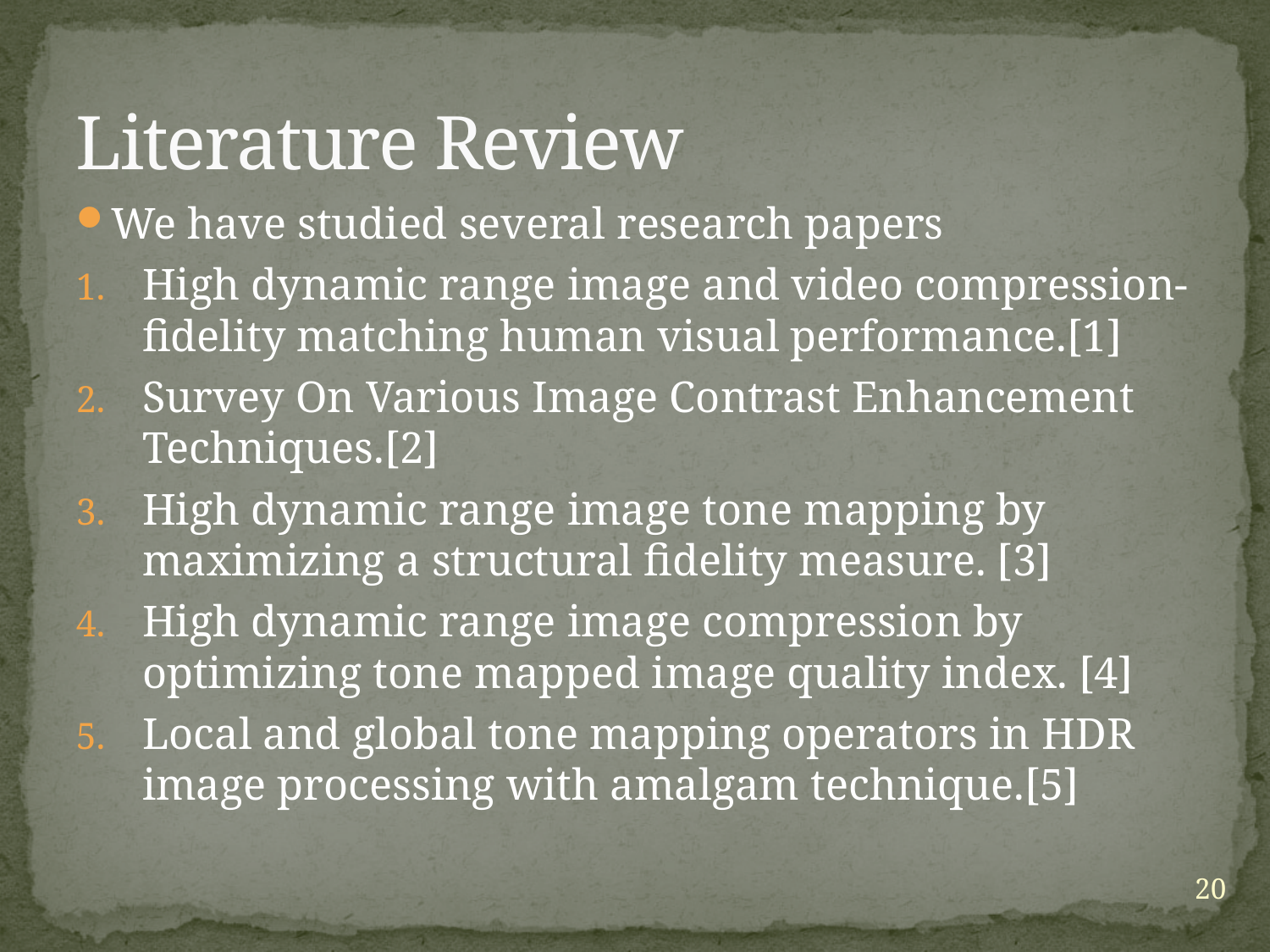

# Literature Review
We have studied several research papers
High dynamic range image and video compression-fidelity matching human visual performance.[1]
Survey On Various Image Contrast Enhancement Techniques.[2]
High dynamic range image tone mapping by maximizing a structural fidelity measure. [3]
High dynamic range image compression by optimizing tone mapped image quality index. [4]
Local and global tone mapping operators in HDR image processing with amalgam technique.[5]
20